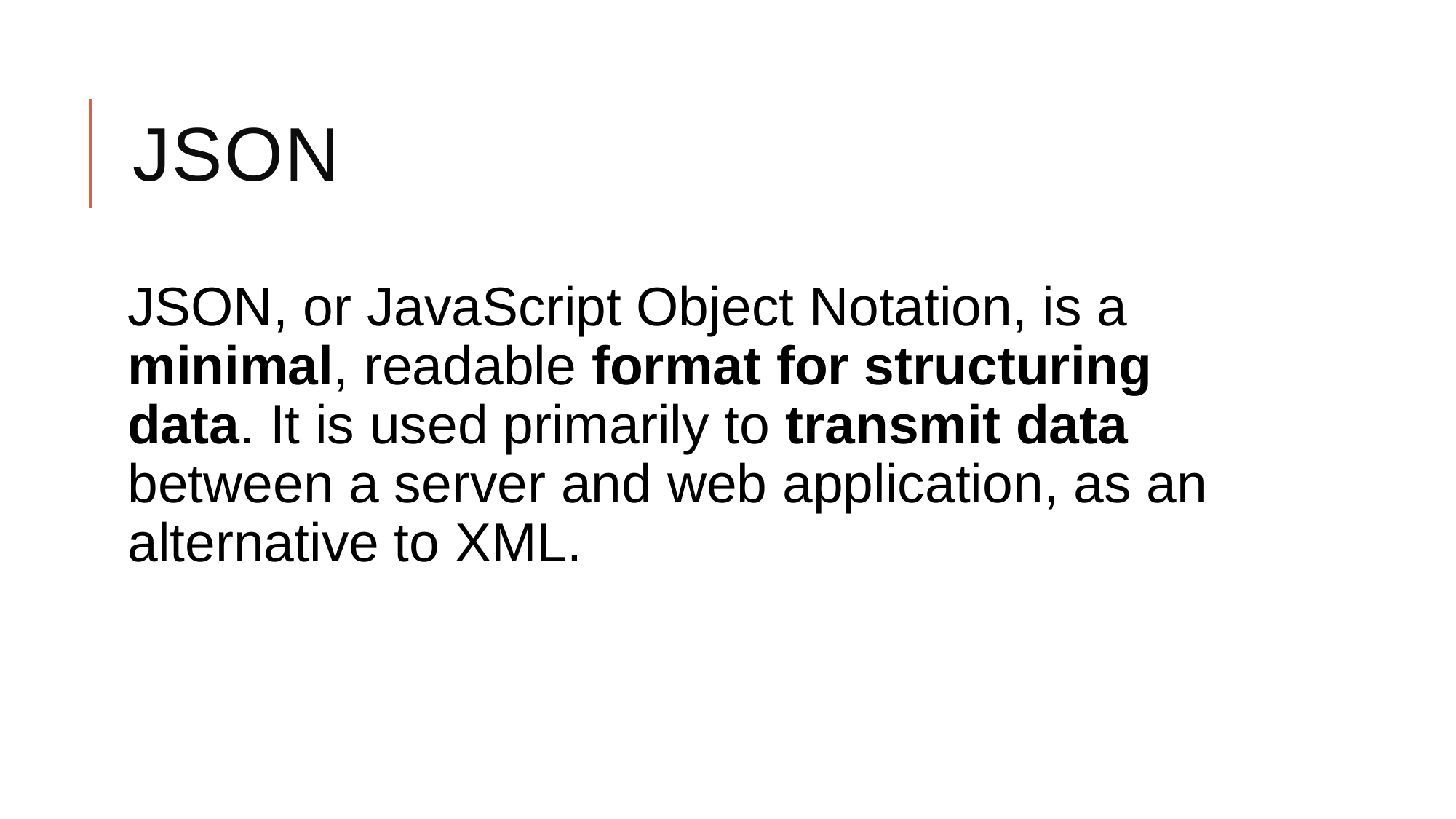

# JSON
JSON, or JavaScript Object Notation, is a minimal, readable format for structuring data. It is used primarily to transmit data between a server and web application, as an alternative to XML.